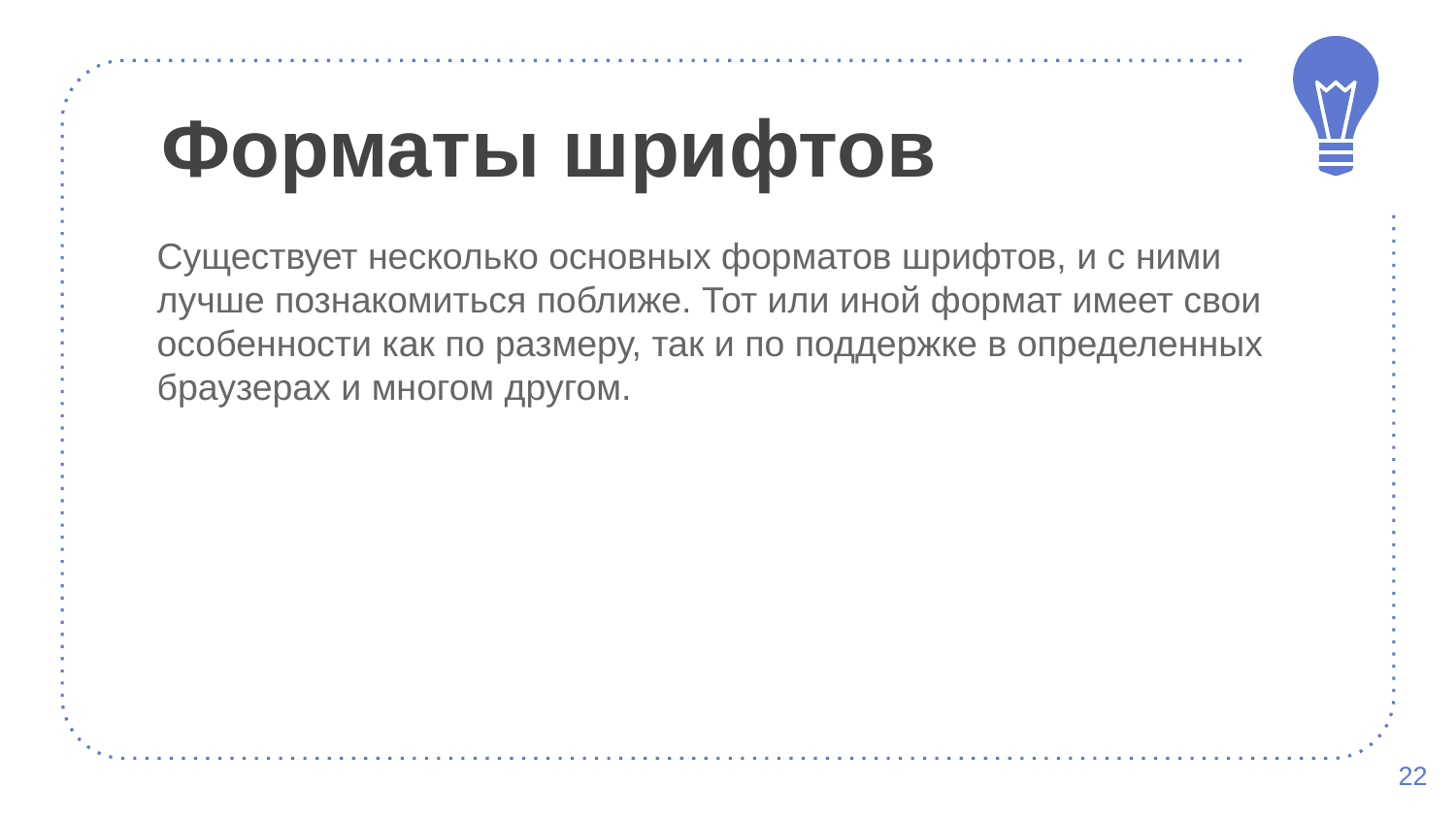

# Форматы шрифтов
Существует несколько основных форматов шрифтов, и с ними лучше познакомиться поближе. Тот или иной формат имеет свои особенности как по размеру, так и по поддержке в определенных браузерах и многом другом.
22